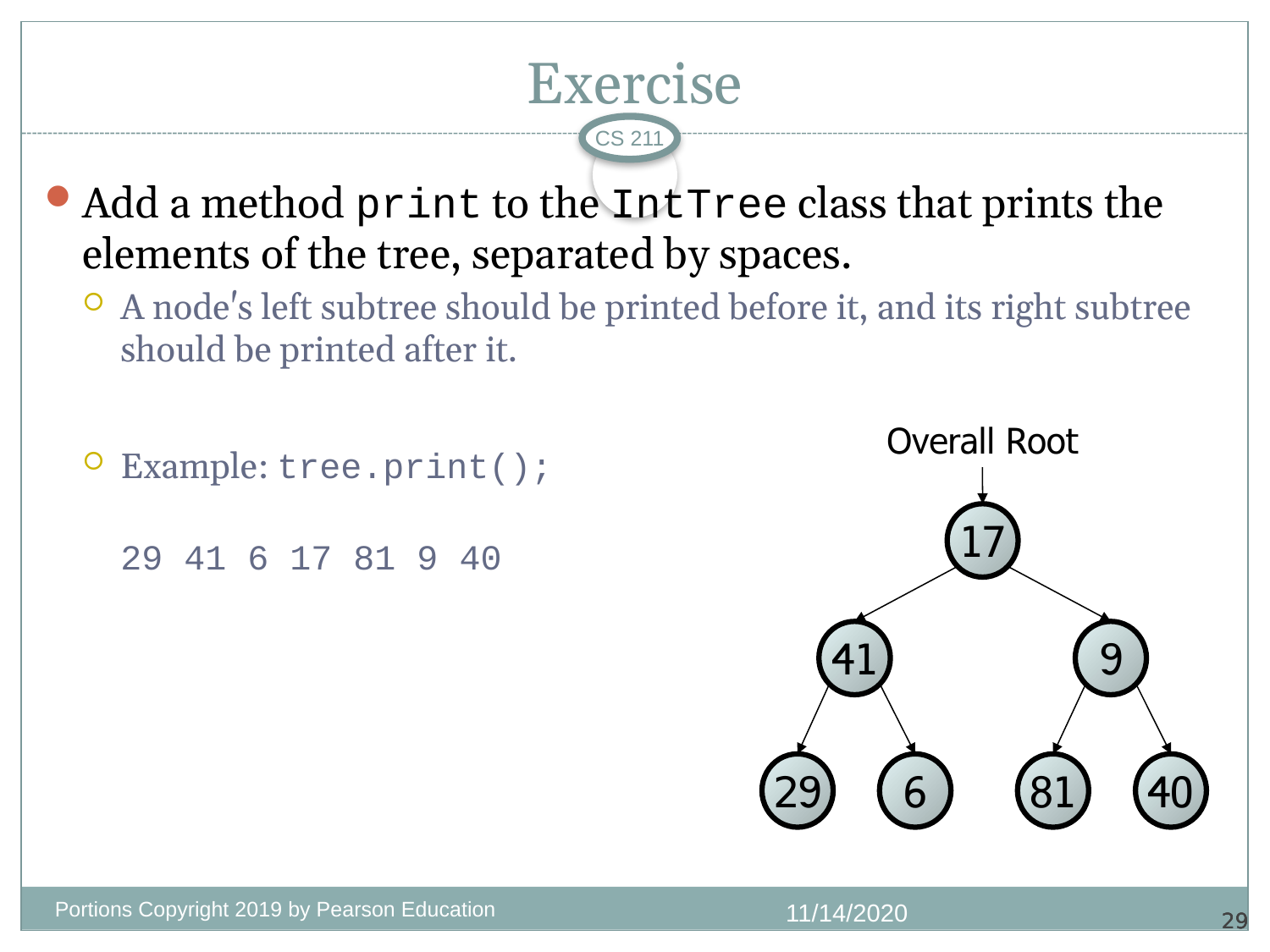

# Exercise
CS 211
Add a method print to the IntTree class that prints the elements of the tree, separated by spaces.
A node's left subtree should be printed before it, and its right subtree should be printed after it.

Example: tree.print();

	29 41 6 17 81 9 40
Overall Root
17
41
9
29
6
81
40
Portions Copyright 2019 by Pearson Education
11/14/2020